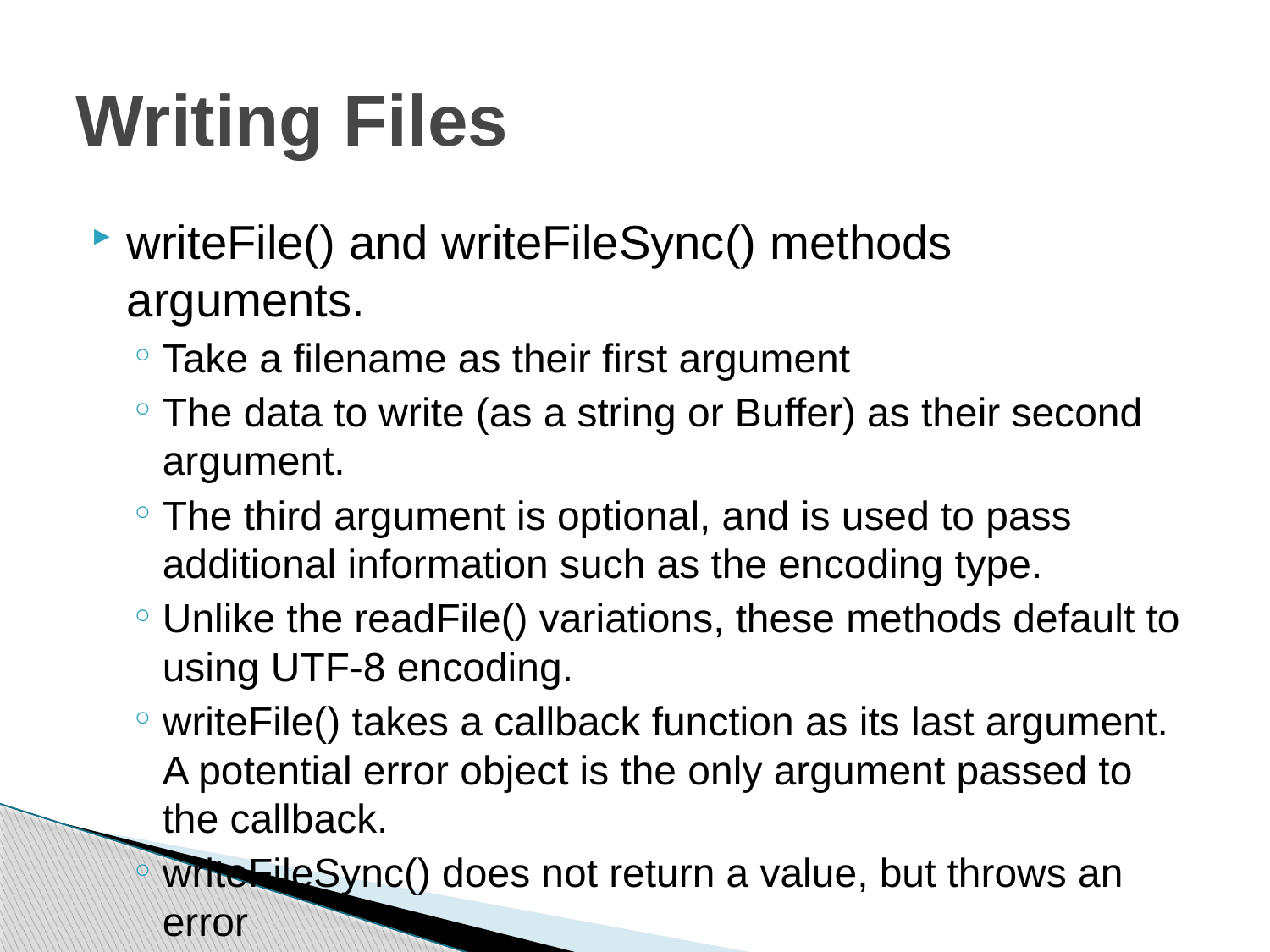

# Writing Files
writeFile() and writeFileSync() methods arguments.
Take a filename as their first argument
The data to write (as a string or Buffer) as their second argument.
The third argument is optional, and is used to pass additional information such as the encoding type.
Unlike the readFile() variations, these methods default to using UTF-8 encoding.
writeFile() takes a callback function as its last argument. A potential error object is the only argument passed to the callback.
writeFileSync() does not return a value, but throws an error